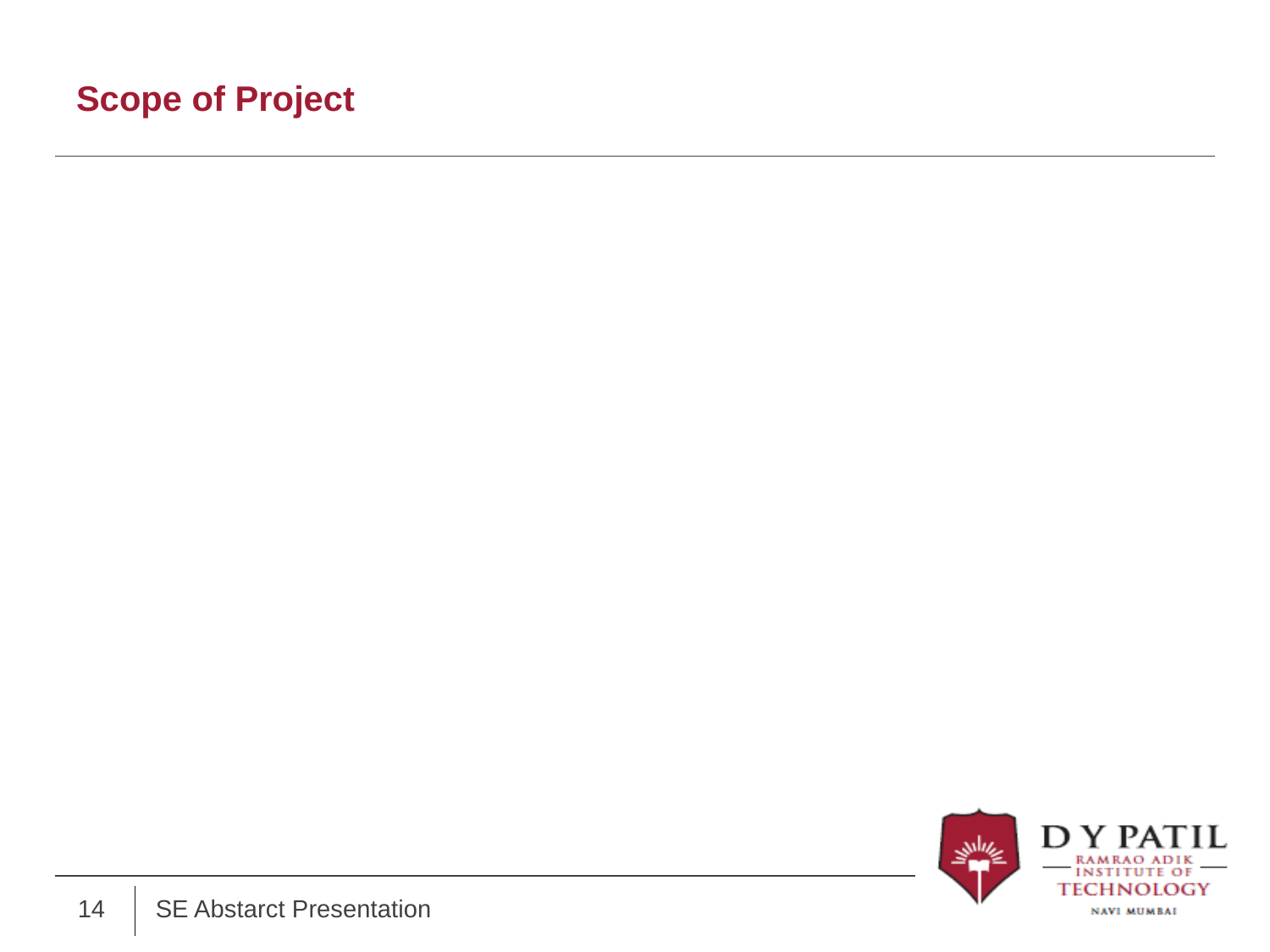

# Scope of Project

14
SE Abstarct Presentation